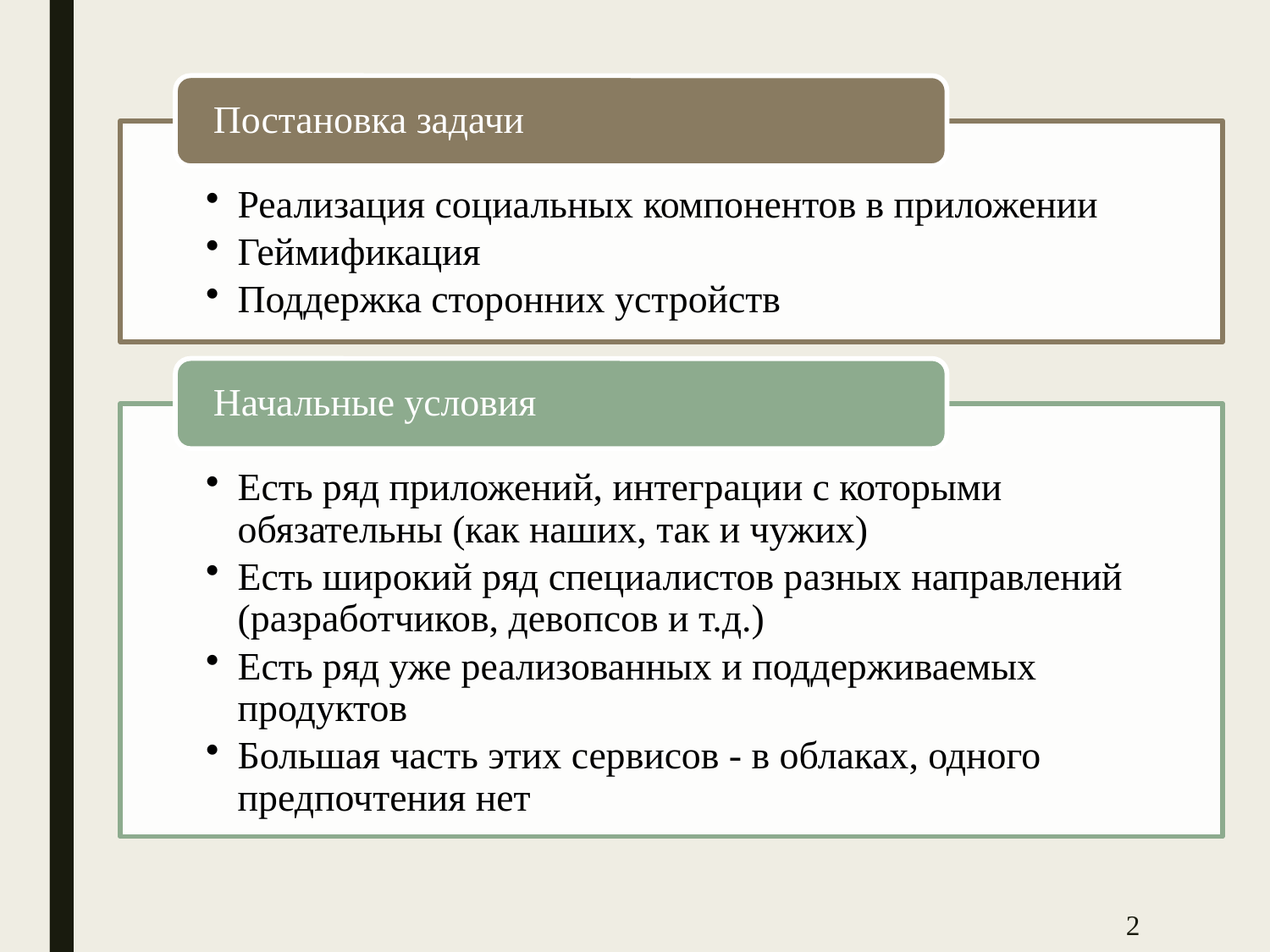

Реализация социальных компонентов в приложении
Геймификация
Поддержка сторонних устройств
Постановка задачи
Есть ряд приложений, интеграции с которыми обязательны (как наших, так и чужих)
Есть широкий ряд специалистов разных направлений (разработчиков, девопсов и т.д.)
Есть ряд уже реализованных и поддерживаемых продуктов
Большая часть этих сервисов - в облаках, одного предпочтения нет
Начальные условия
2